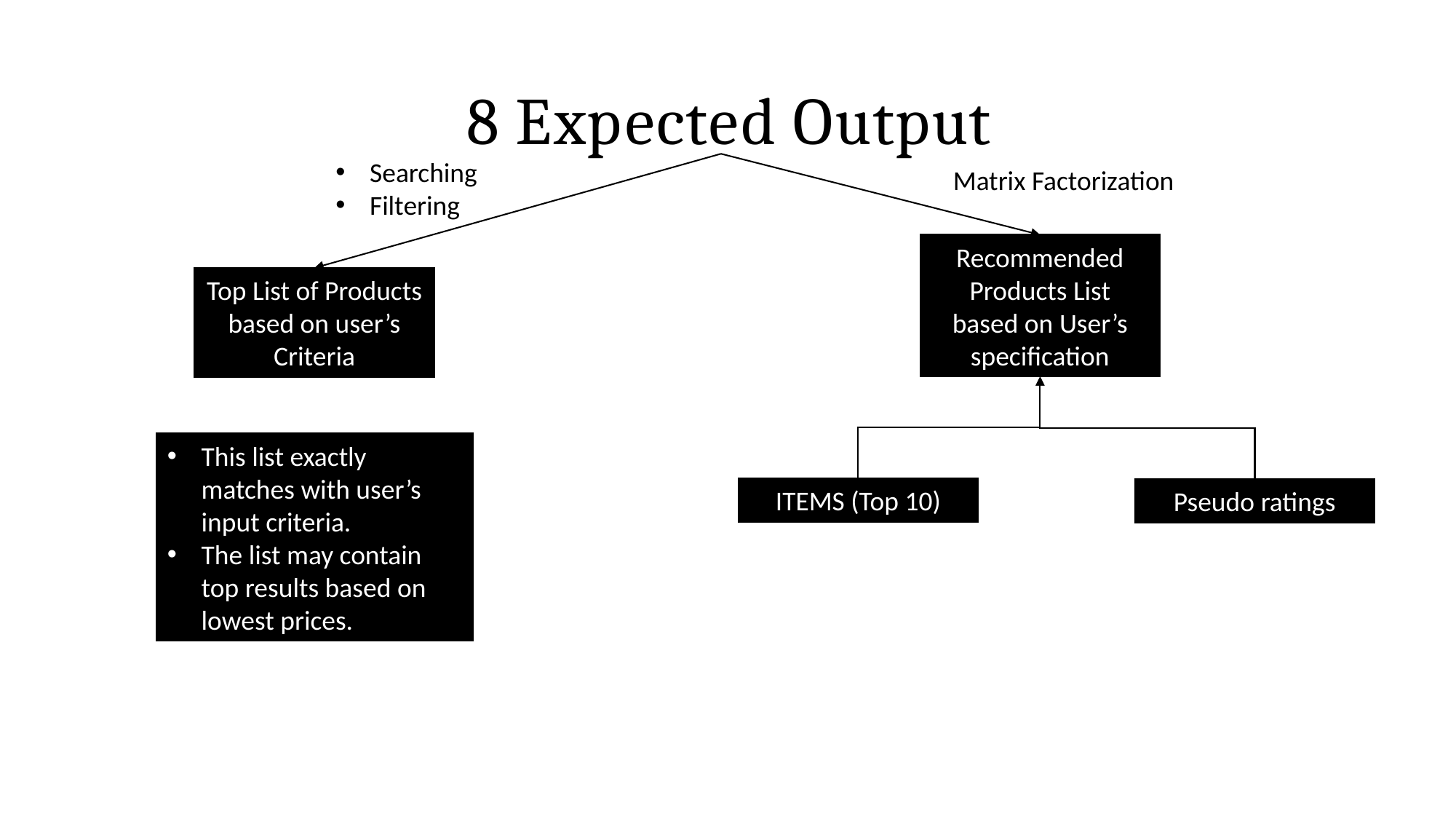

# 8 Expected Output
Searching
Filtering
Matrix Factorization
Recommended
Products List
based on User’s specification
Top List of Products based on user’s Criteria
This list exactly matches with user’s input criteria.
The list may contain top results based on lowest prices.
ITEMS (Top 10)
Pseudo ratings